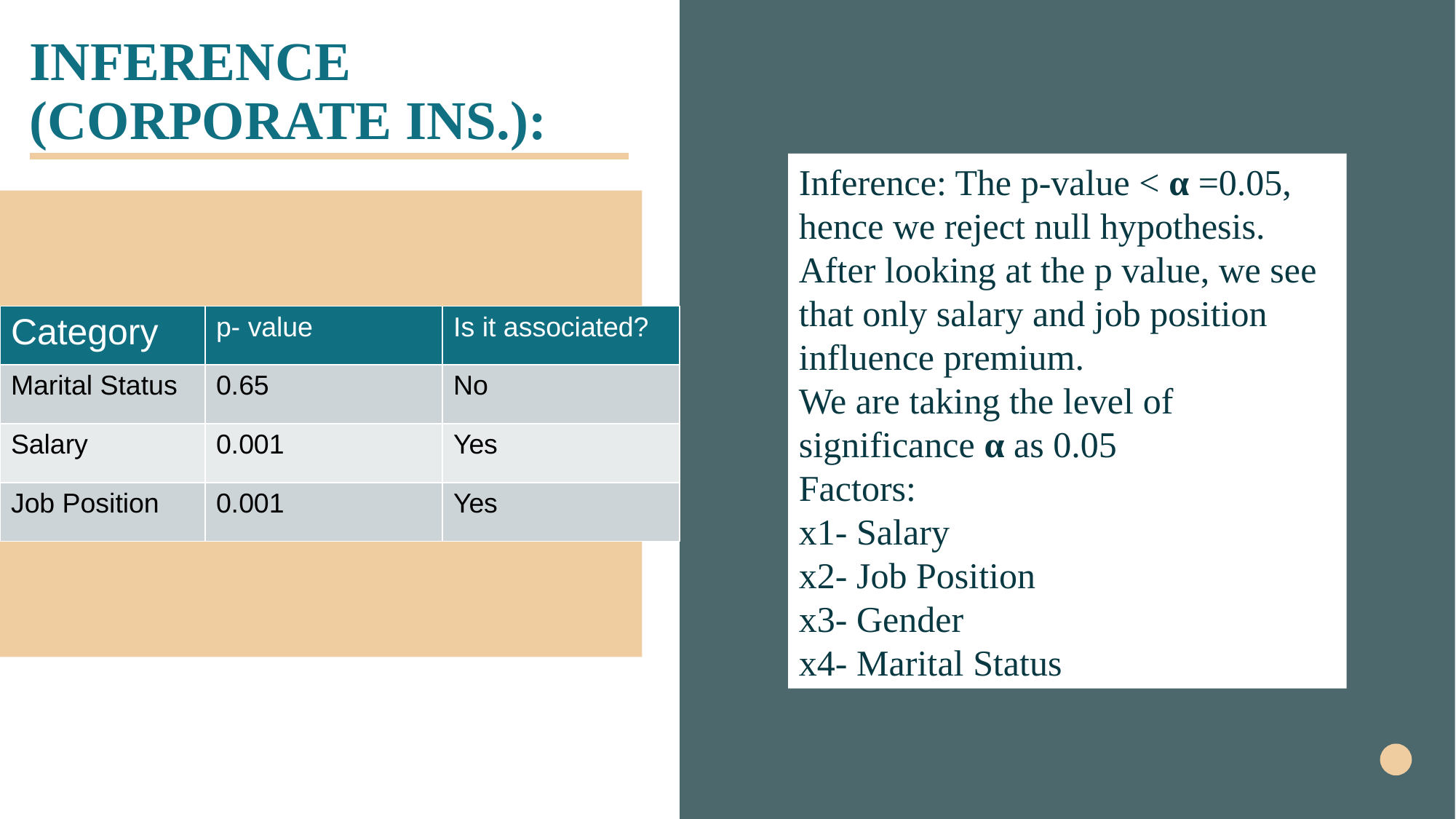

INFERENCE (CORPORATE INS.):

Inference: The p-value < α =0.05, hence we reject null hypothesis. After looking at the p value, we see that only salary and job position influence premium.
We are taking the level of significance α as 0.05
Factors:
x1- Salary
x2- Job Position
x3- Gender
x4- Marital Status

| Category | p- value | Is it associated? |
| --- | --- | --- |
| Marital Status | 0.65 | No |
| Salary | 0.001 | Yes |
| Job Position | 0.001 | Yes |
15